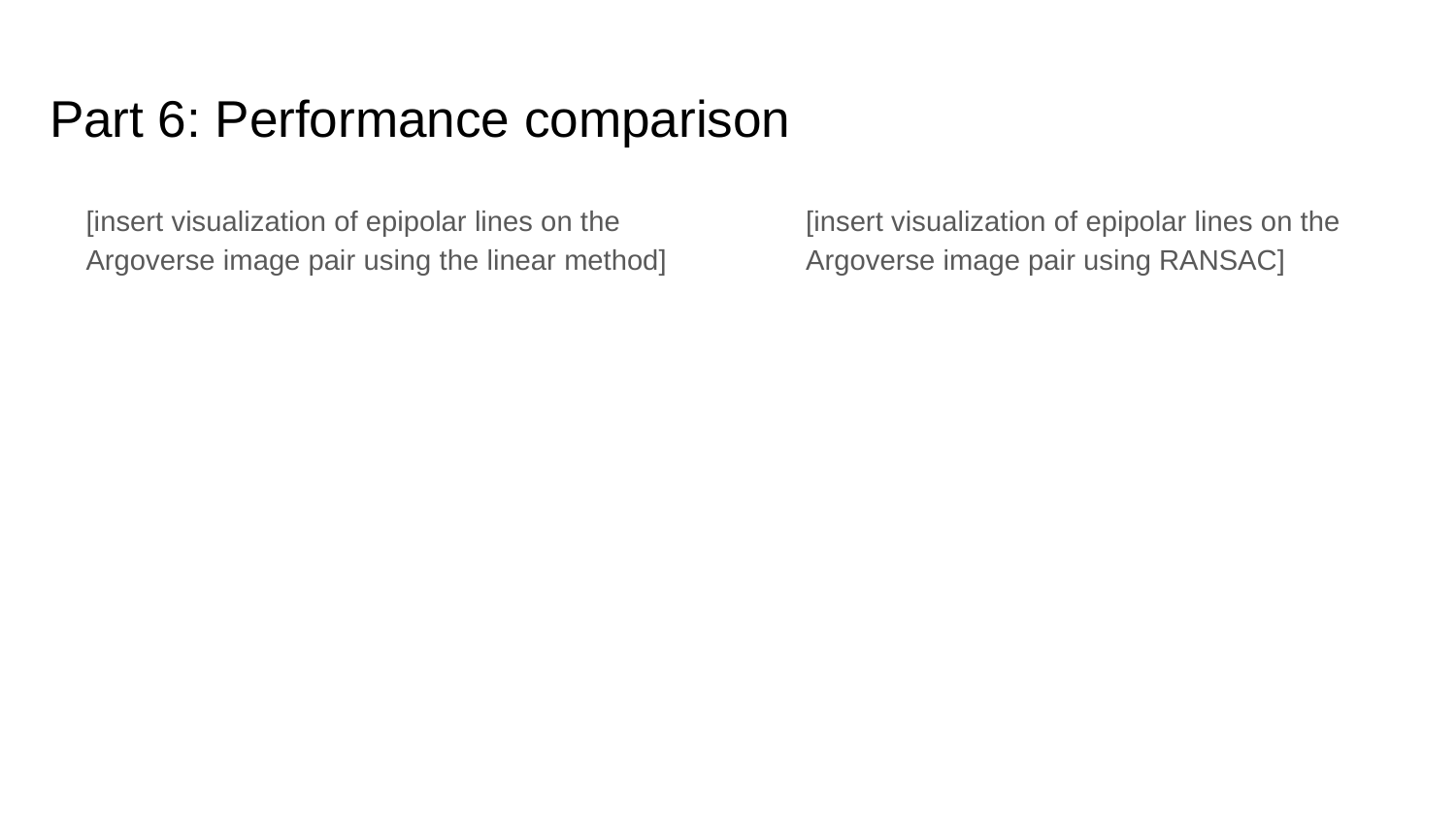

# Part 6: Performance comparison
[insert visualization of epipolar lines on the Argoverse image pair using the linear method]
[insert visualization of epipolar lines on the Argoverse image pair using RANSAC]